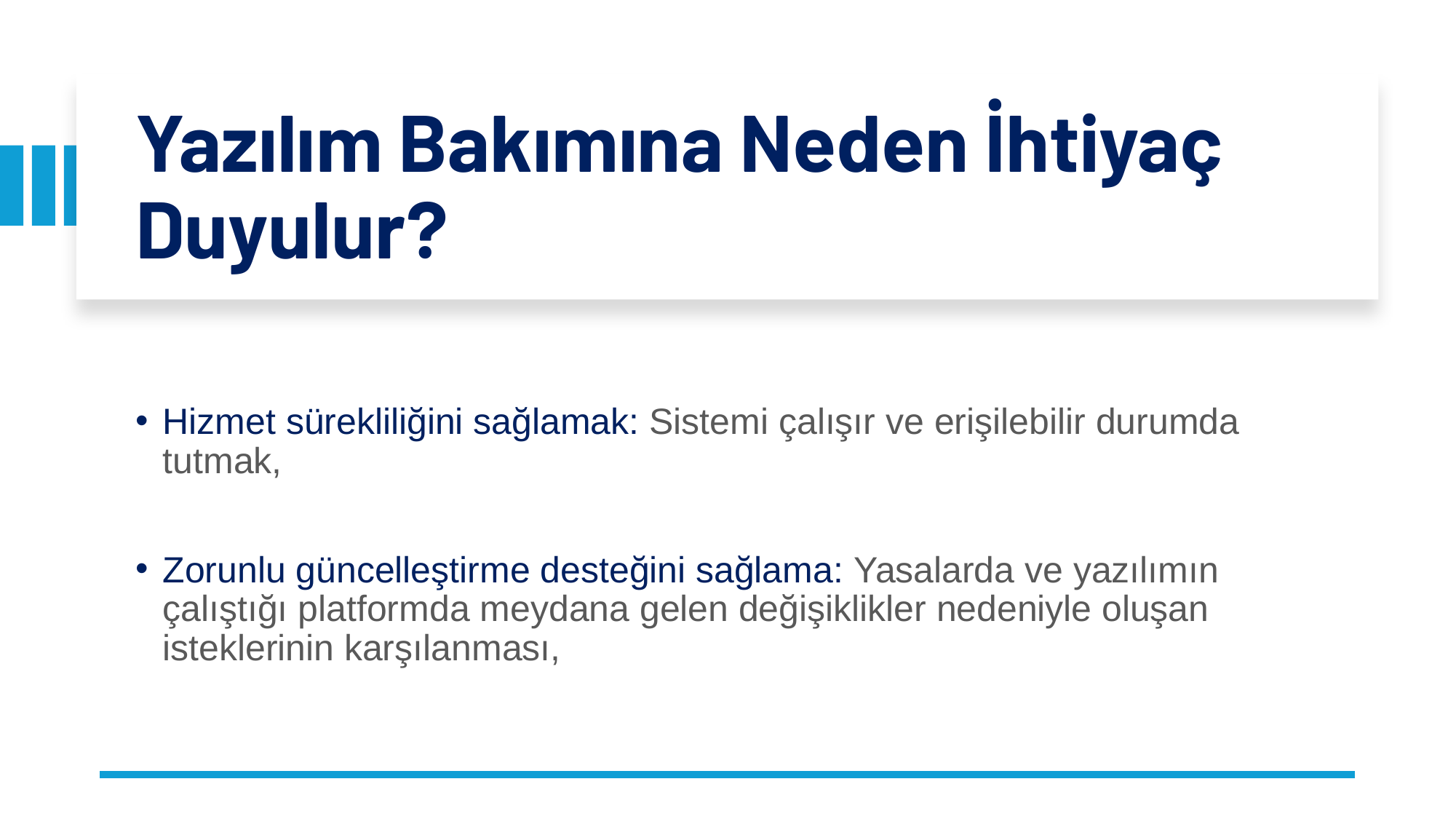

# Yazılım Bakımına Neden İhtiyaç Duyulur?

Hizmet sürekliliğini sağlamak: Sistemi çalışır ve erişilebilir durumda tutmak,

Zorunlu güncelleştirme desteğini sağlama: Yasalarda ve yazılımın çalıştığı platformda meydana gelen değişiklikler nedeniyle oluşan isteklerinin karşılanması,